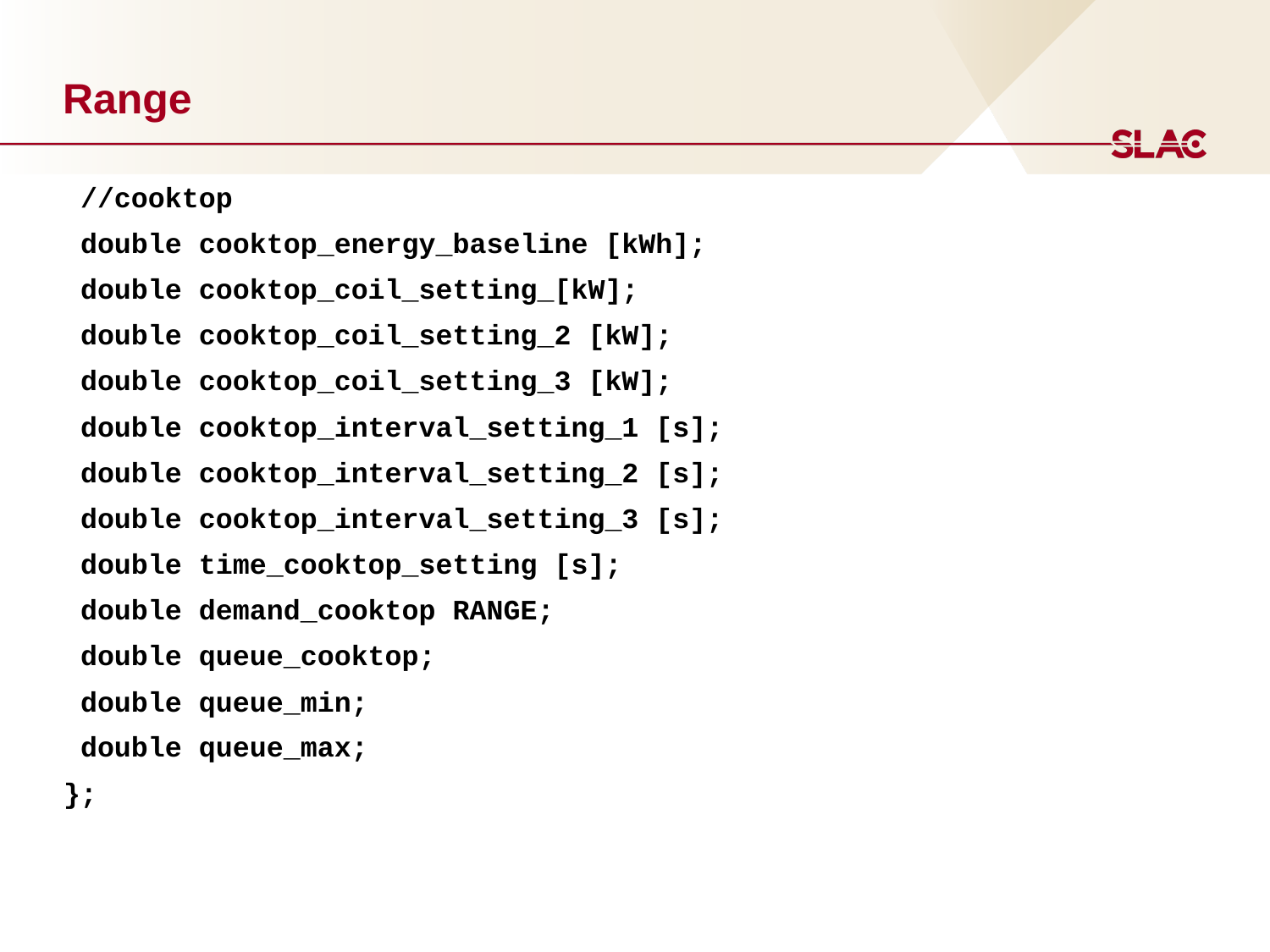

# Range
 //cooktop
 double cooktop_energy_baseline [kWh];
 double cooktop_coil_setting_[kW];
 double cooktop_coil_setting_2 [kW];
 double cooktop_coil_setting_3 [kW];
 double cooktop_interval_setting_1 [s];
 double cooktop_interval_setting_2 [s];
 double cooktop_interval_setting_3 [s];
 double time_cooktop_setting [s];
 double demand_cooktop RANGE;
 double queue_cooktop;
 double queue_min;
 double queue_max;
};